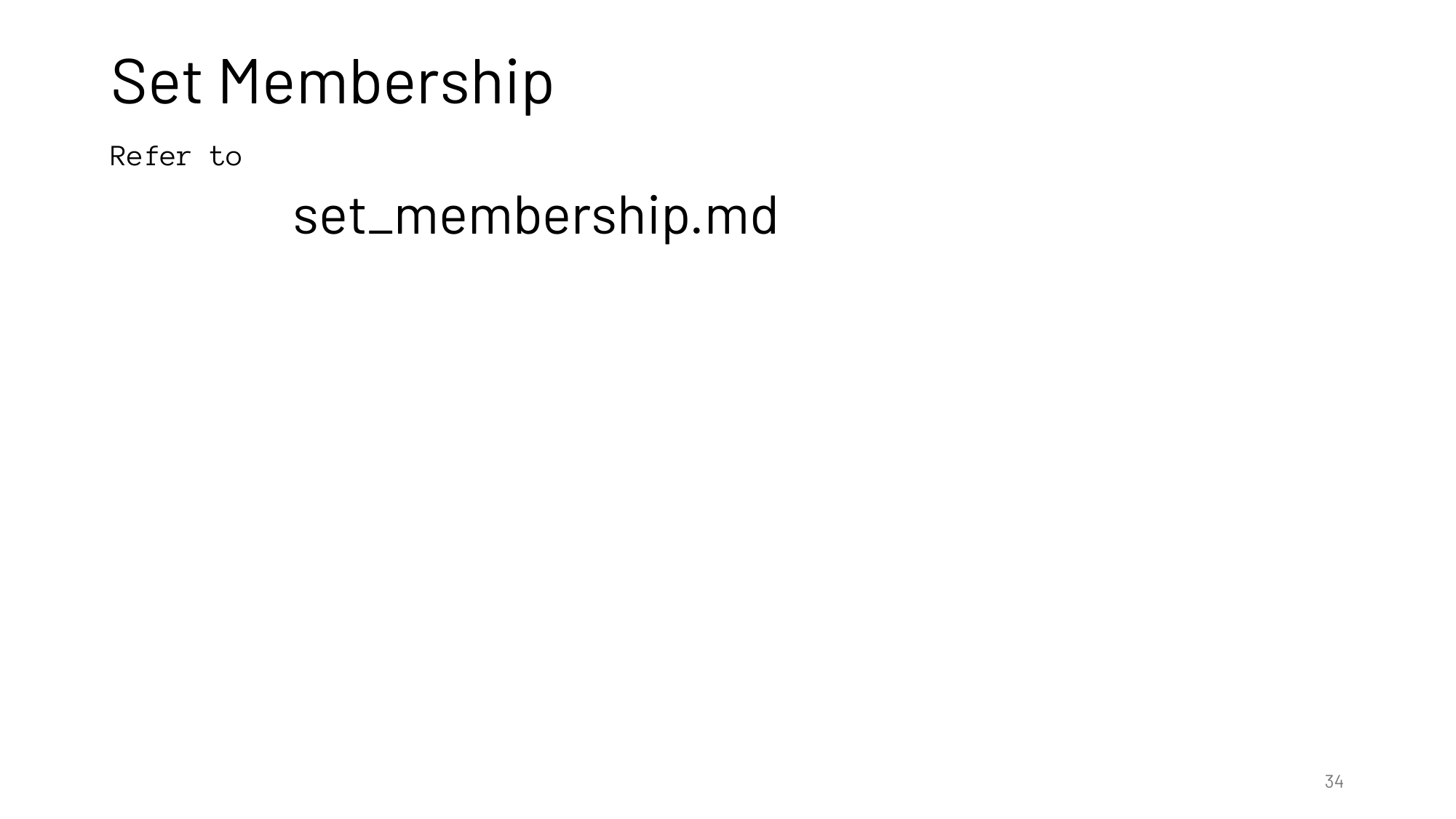

# Set Membership
Refer to
           set_membership.md

34